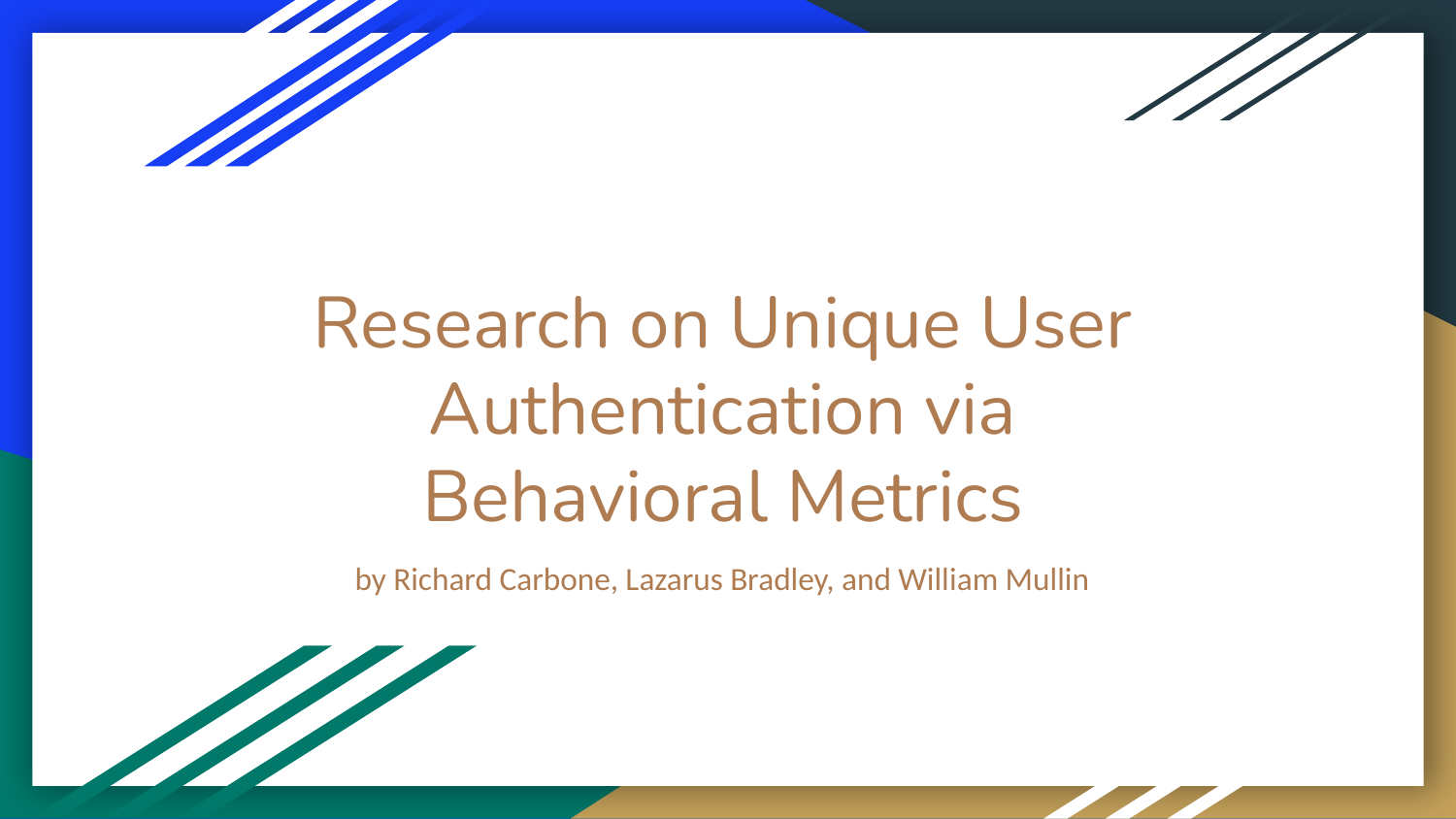

# Research on Unique User Authentication via Behavioral Metrics
by Richard Carbone, Lazarus Bradley, and William Mullin